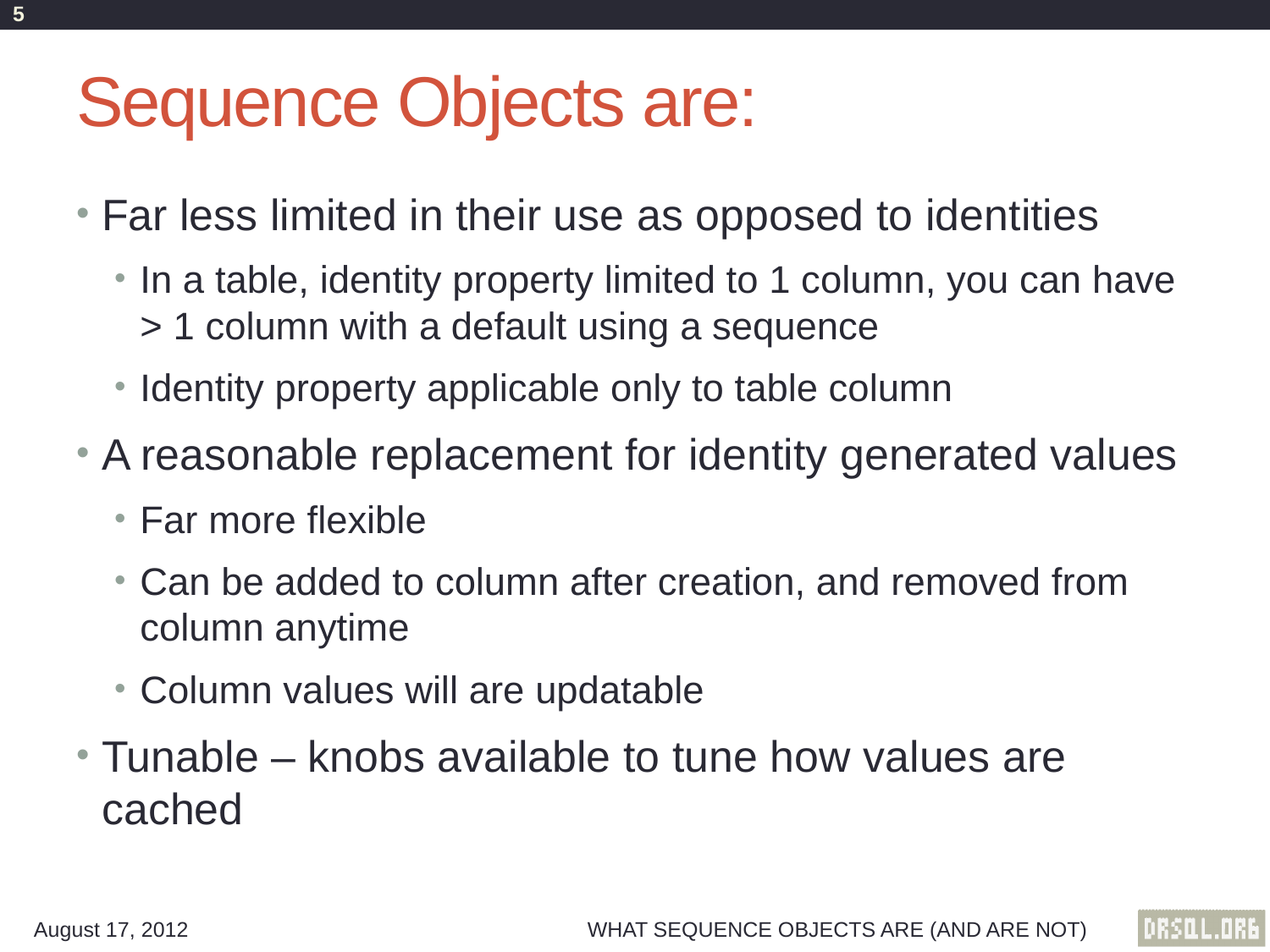

5
# Sequence Objects are:
Far less limited in their use as opposed to identities
In a table, identity property limited to 1 column, you can have > 1 column with a default using a sequence
Identity property applicable only to table column
A reasonable replacement for identity generated values
Far more flexible
Can be added to column after creation, and removed from column anytime
Column values will are updatable
Tunable – knobs available to tune how values are cached
What Sequence Objects Are (And Are Not)
August 17, 2012